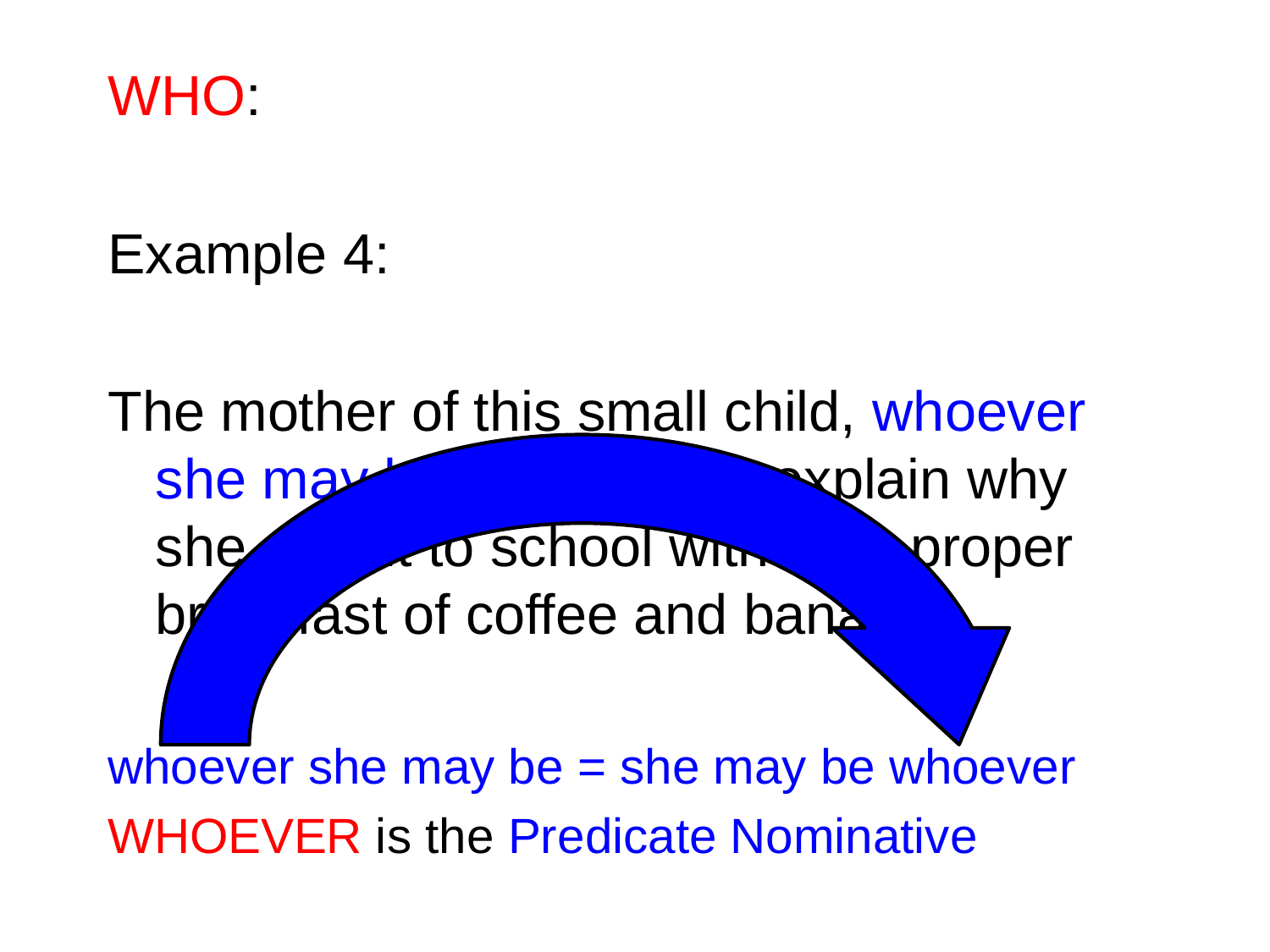

WHO:

Example 4:

The mother of this small child, whoever she may be, will have to explain why she sent it to school without a proper breakfast of coffee and bananas.

whoever she may be = she may be whoever
WHOEVER is the Predicate Nominative